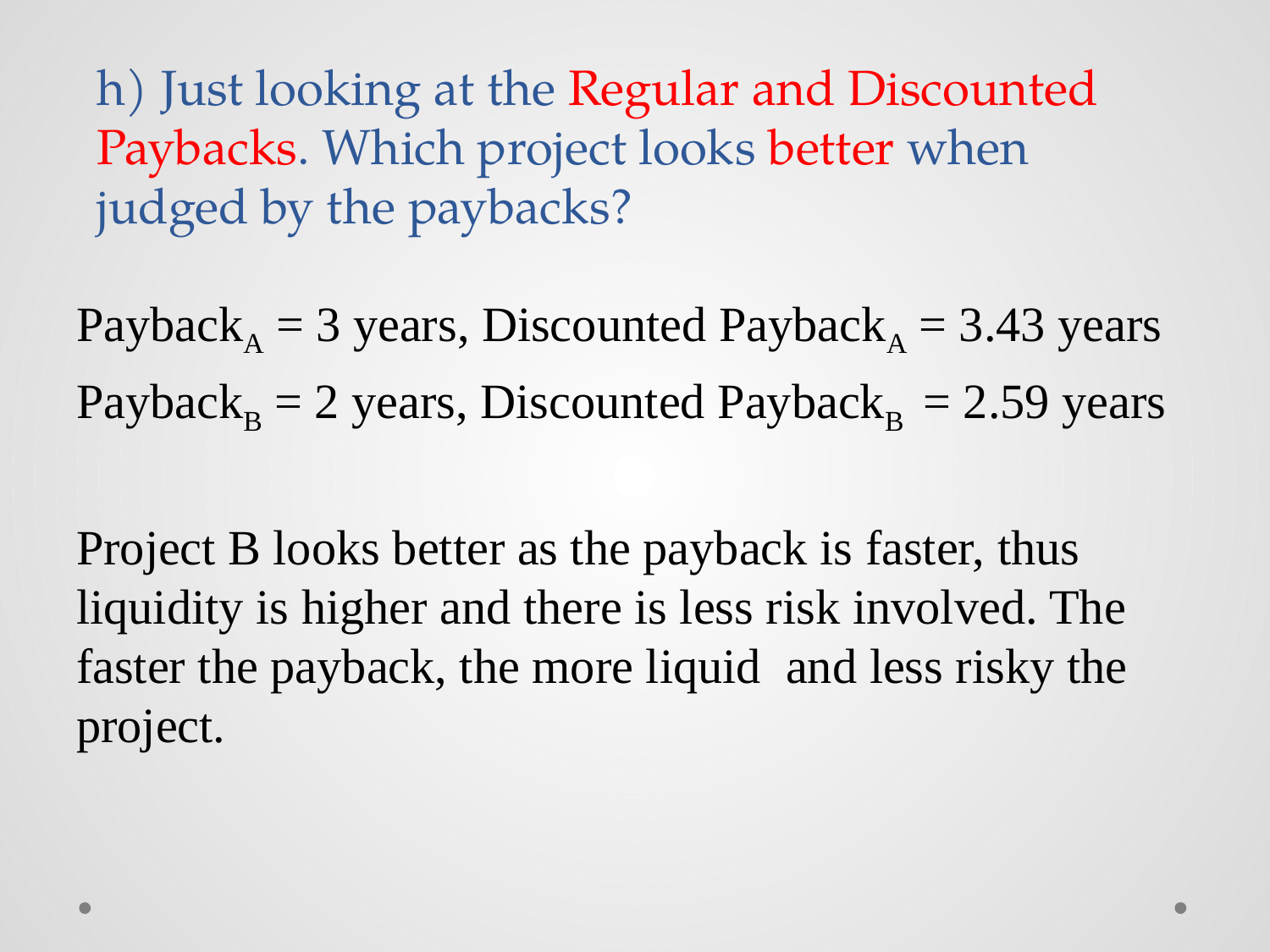

# h) Just looking at the Regular and Discounted Paybacks. Which project looks better when judged by the paybacks?
PaybackA = 3 years, Discounted PaybackA = 3.43 years
PaybackB = 2 years, Discounted PaybackB  = 2.59 years

Project B looks better as the payback is faster, thus liquidity is higher and there is less risk involved. The faster the payback, the more liquid  and less risky the project.